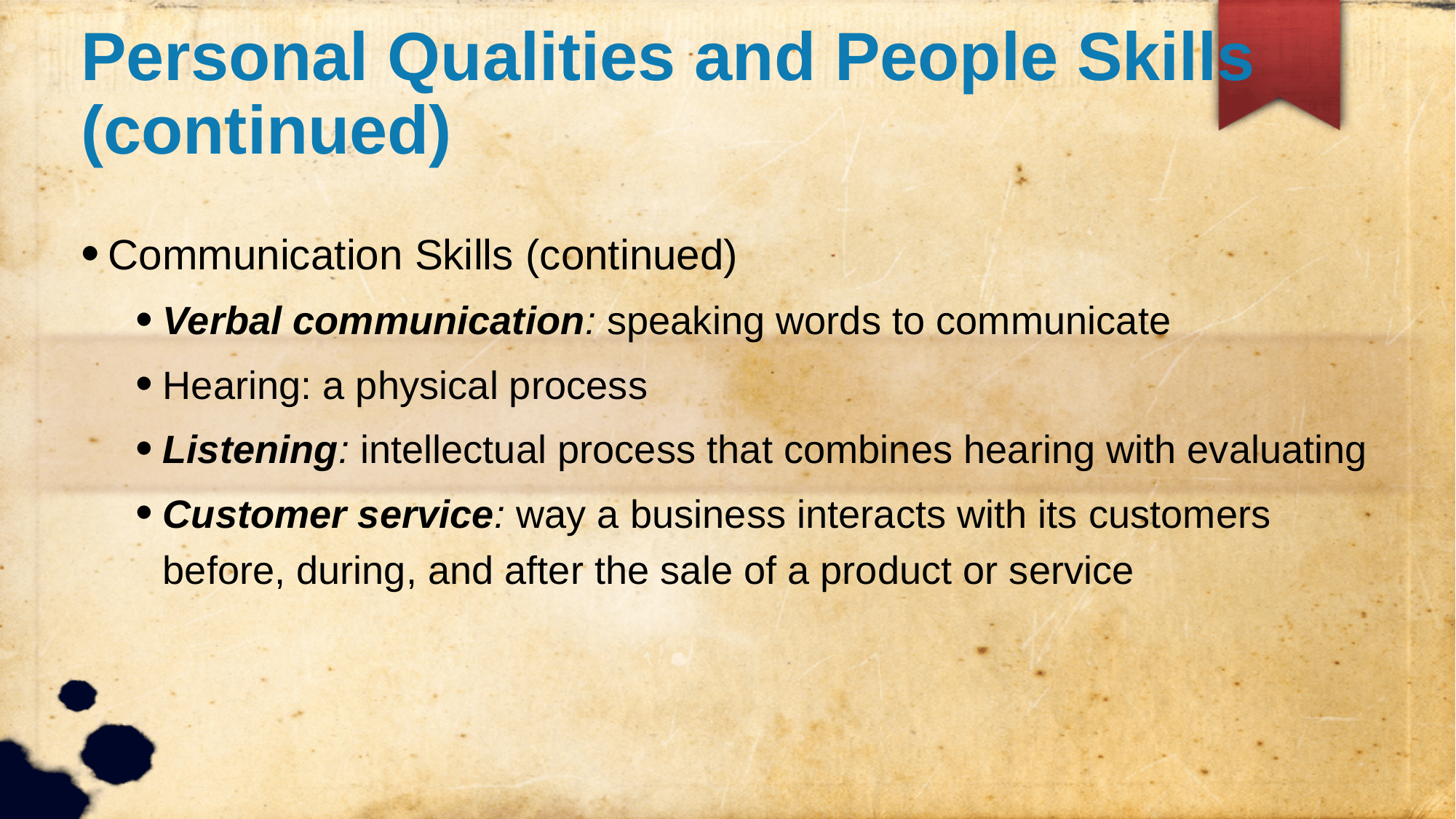

Personal Qualities and People Skills (continued)
Communication Skills (continued)
Verbal communication: speaking words to communicate
Hearing: a physical process
Listening: intellectual process that combines hearing with evaluating
Customer service: way a business interacts with its customers before, during, and after the sale of a product or service